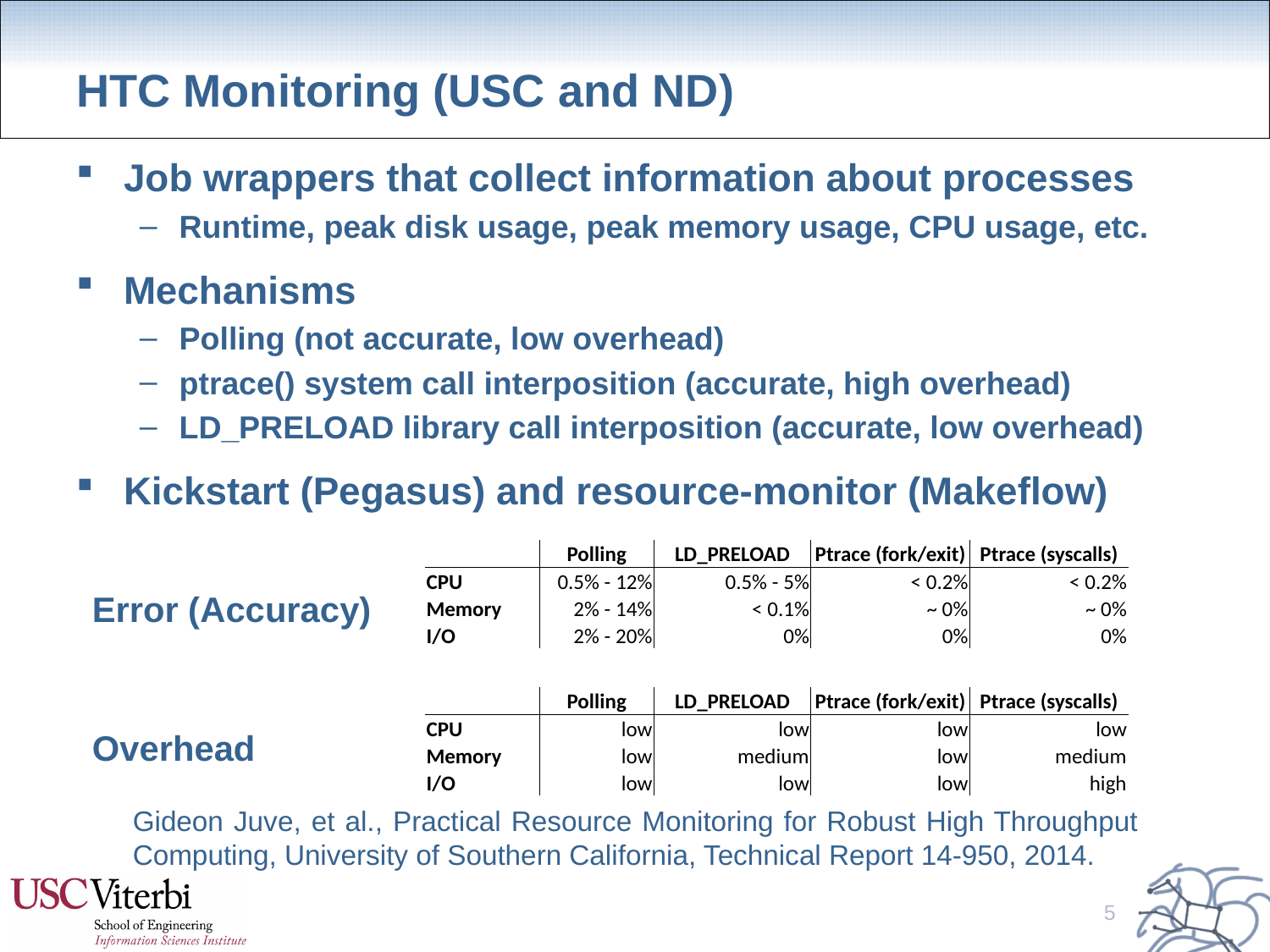

# HTC Monitoring (USC and ND)
Job wrappers that collect information about processes
Runtime, peak disk usage, peak memory usage, CPU usage, etc.
Mechanisms
Polling (not accurate, low overhead)
ptrace() system call interposition (accurate, high overhead)
LD_PRELOAD library call interposition (accurate, low overhead)
Kickstart (Pegasus) and resource-monitor (Makeflow)
|  | Polling | LD\_PRELOAD | Ptrace (fork/exit) | Ptrace (syscalls) |
| --- | --- | --- | --- | --- |
| CPU | 0.5% - 12% | 0.5% - 5% | < 0.2% | < 0.2% |
| Memory | 2% - 14% | < 0.1% | ~ 0% | ~ 0% |
| I/O | 2% - 20% | 0% | 0% | 0% |
Error (Accuracy)
|  | Polling | LD\_PRELOAD | Ptrace (fork/exit) | Ptrace (syscalls) |
| --- | --- | --- | --- | --- |
| CPU | low | low | low | low |
| Memory | low | medium | low | medium |
| I/O | low | low | low | high |
Overhead
Gideon Juve, et al., Practical Resource Monitoring for Robust High Throughput Computing, University of Southern California, Technical Report 14-950, 2014.
5